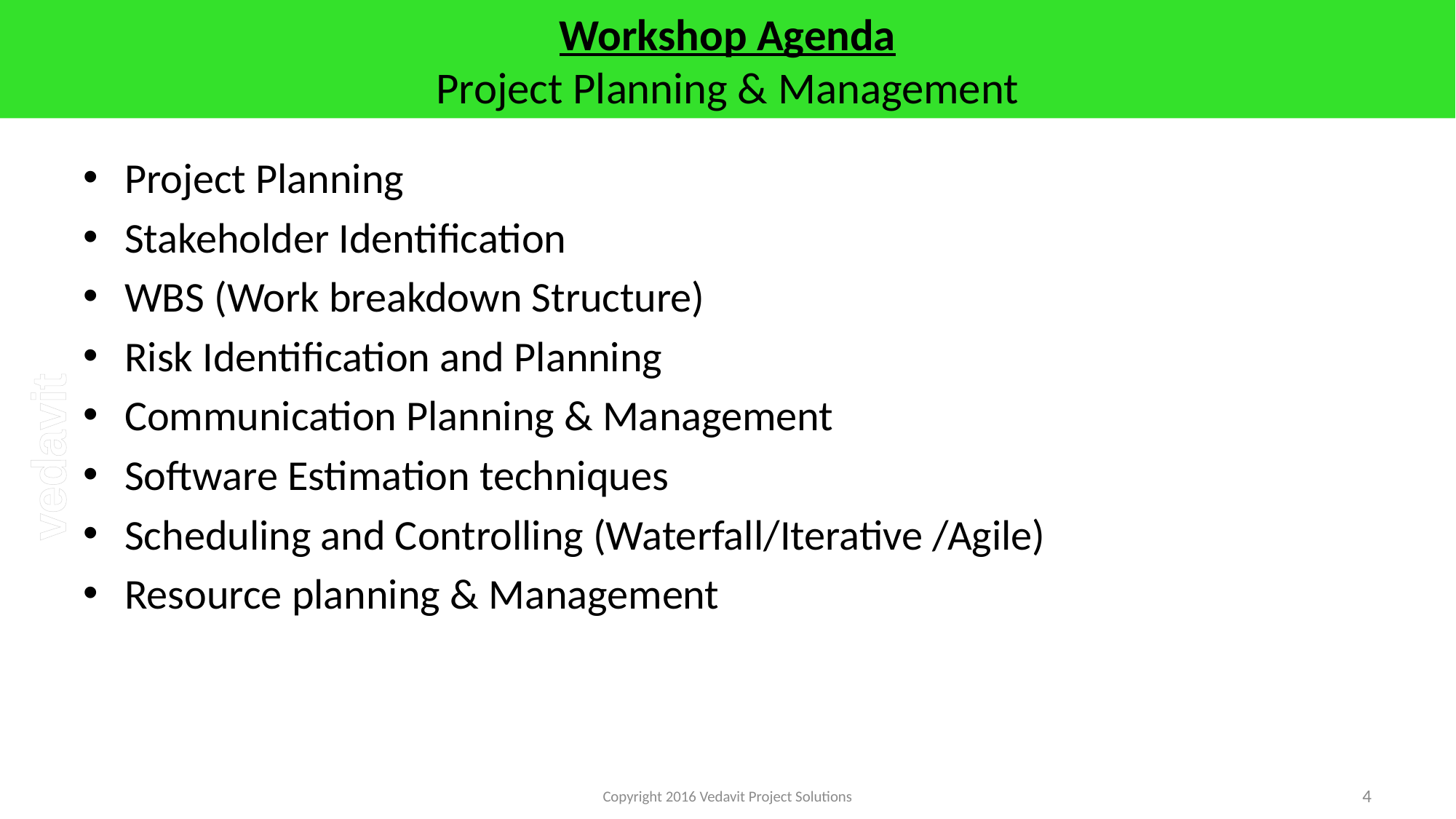

# Workshop Agenda Project Planning & Management
Project Planning
Stakeholder Identification
WBS (Work breakdown Structure)
Risk Identification and Planning
Communication Planning & Management
Software Estimation techniques
Scheduling and Controlling (Waterfall/Iterative /Agile)
Resource planning & Management

Copyright 2016 Vedavit Project Solutions
4